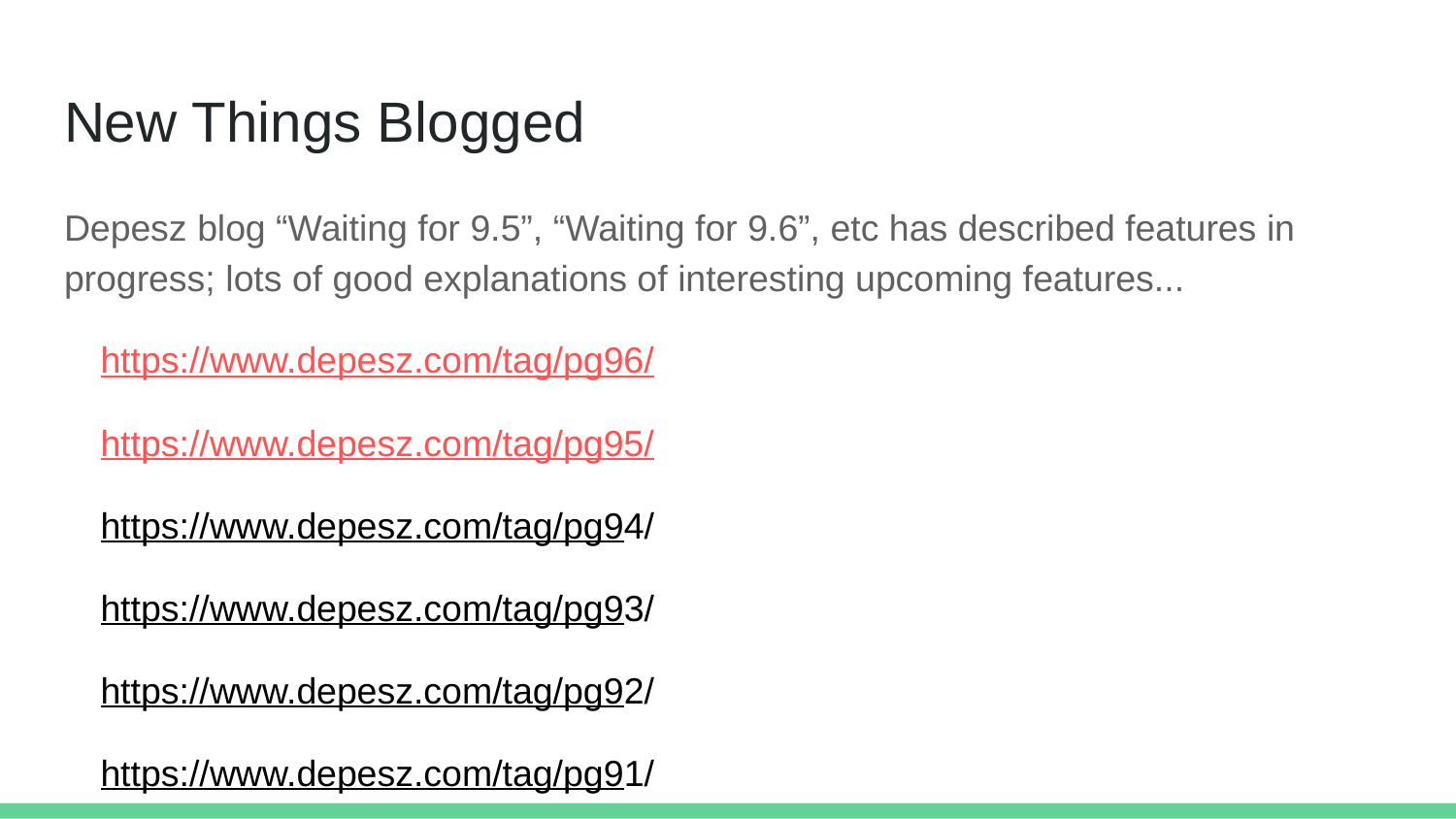

# New Things Blogged
Depesz blog “Waiting for 9.5”, “Waiting for 9.6”, etc has described features in progress; lots of good explanations of interesting upcoming features...
https://www.depesz.com/tag/pg96/
https://www.depesz.com/tag/pg95/
https://www.depesz.com/tag/pg94/
https://www.depesz.com/tag/pg93/
https://www.depesz.com/tag/pg92/
https://www.depesz.com/tag/pg91/
https://www.depesz.com/tag/pg90/